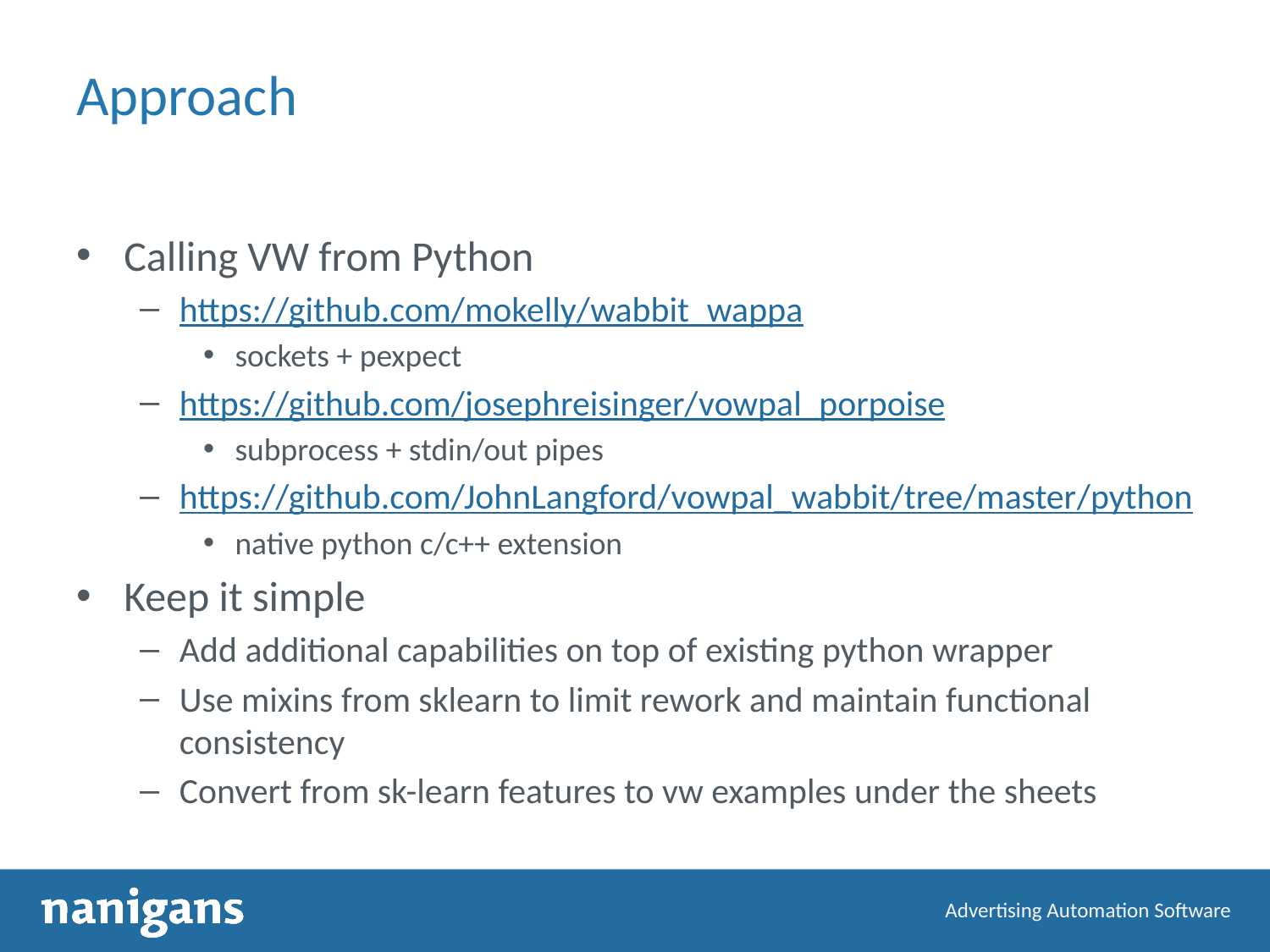

# Approach
Calling VW from Python
https://github.com/mokelly/wabbit_wappa
sockets + pexpect
https://github.com/josephreisinger/vowpal_porpoise
subprocess + stdin/out pipes
https://github.com/JohnLangford/vowpal_wabbit/tree/master/python
native python c/c++ extension
Keep it simple
Add additional capabilities on top of existing python wrapper
Use mixins from sklearn to limit rework and maintain functional consistency
Convert from sk-learn features to vw examples under the sheets